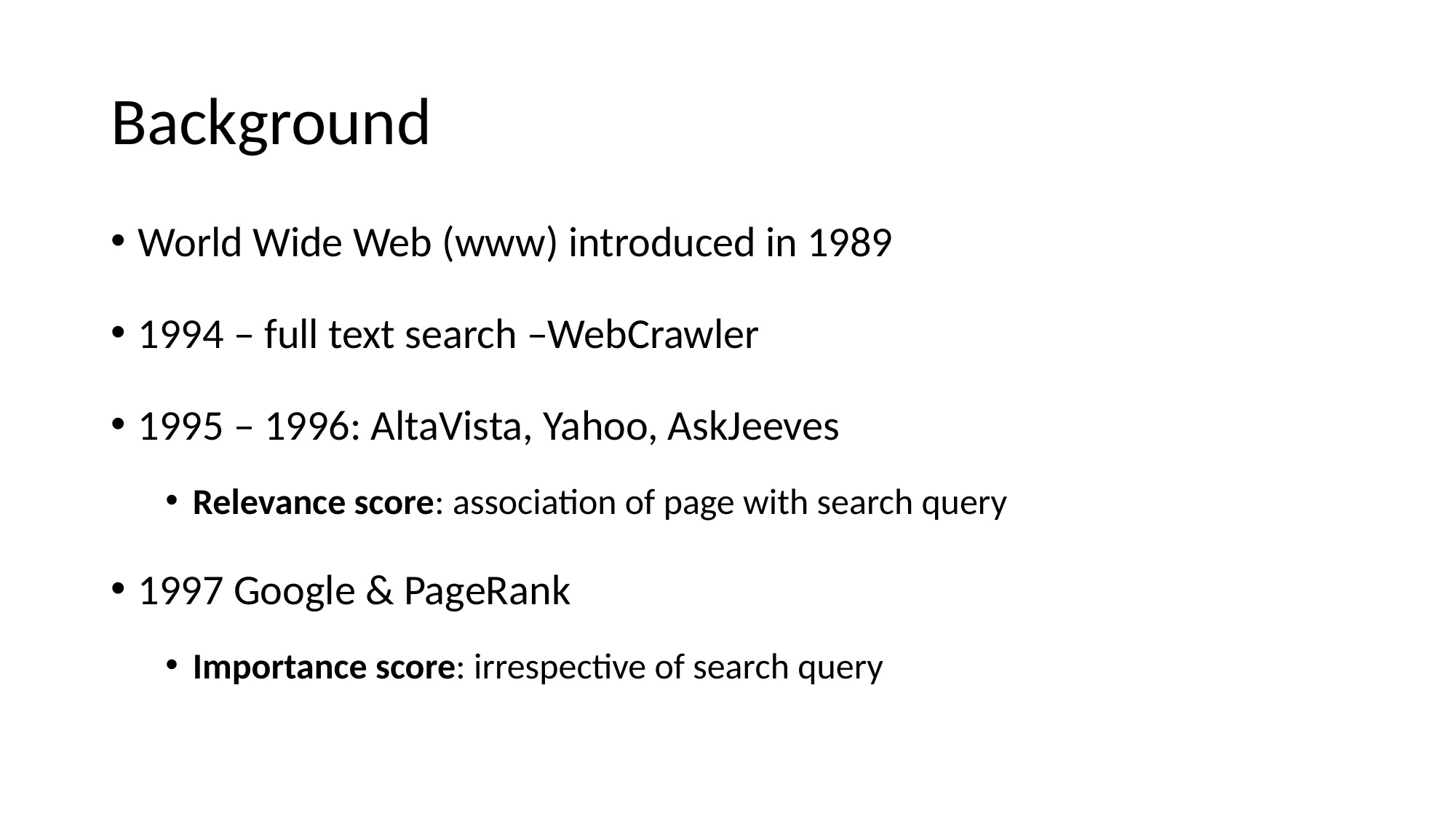

# Background
World Wide Web (www) introduced in 1989
1994 – full text search –WebCrawler
1995 – 1996: AltaVista, Yahoo, AskJeeves
Relevance score: association of page with search query
1997 Google & PageRank
Importance score: irrespective of search query